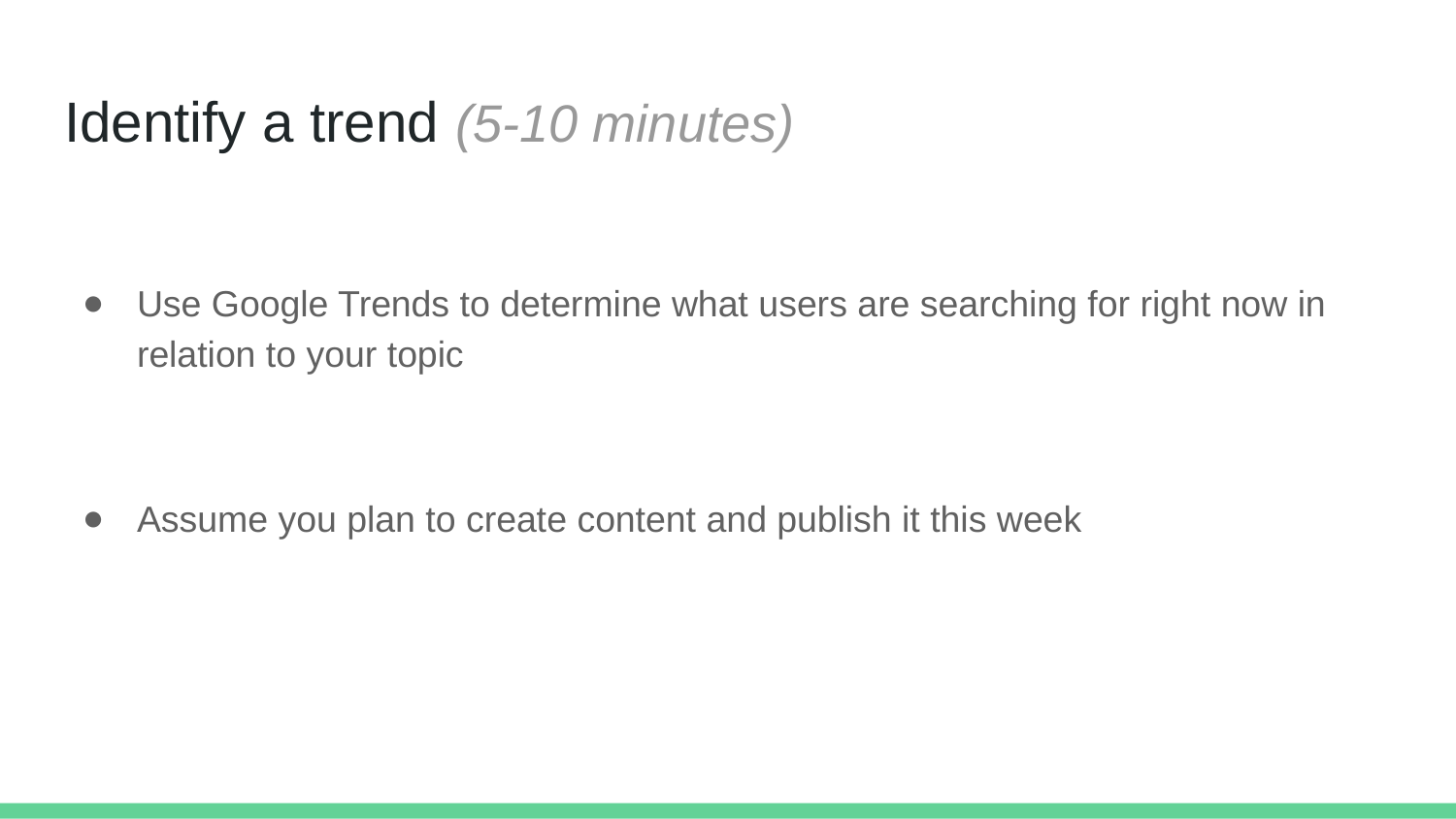

# Identify a trend (5-10 minutes)

Use Google Trends to determine what users are searching for right now in relation to your topic

Assume you plan to create content and publish it this week